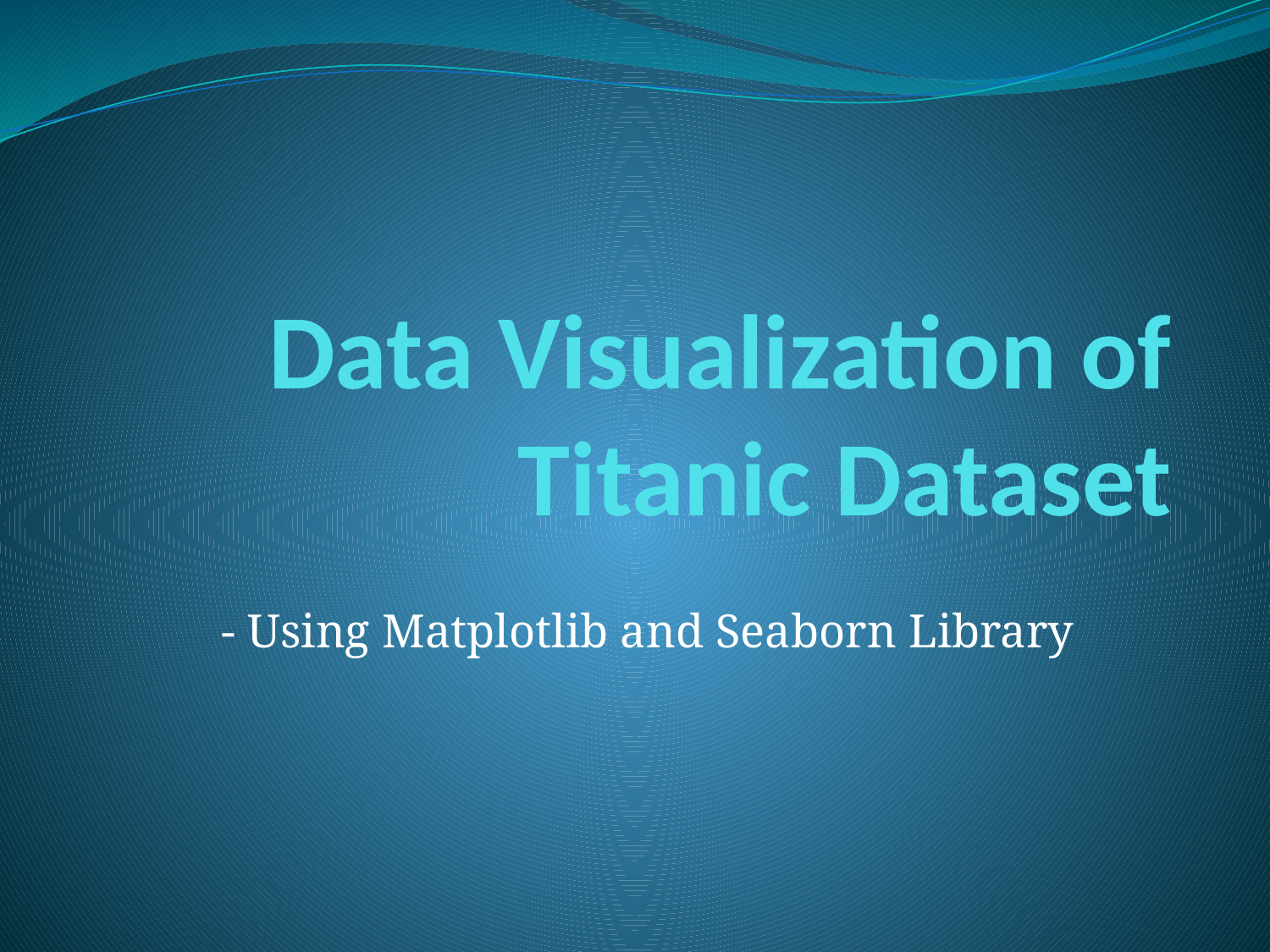

# Data Visualization of Titanic Dataset
- Using Matplotlib and Seaborn Library